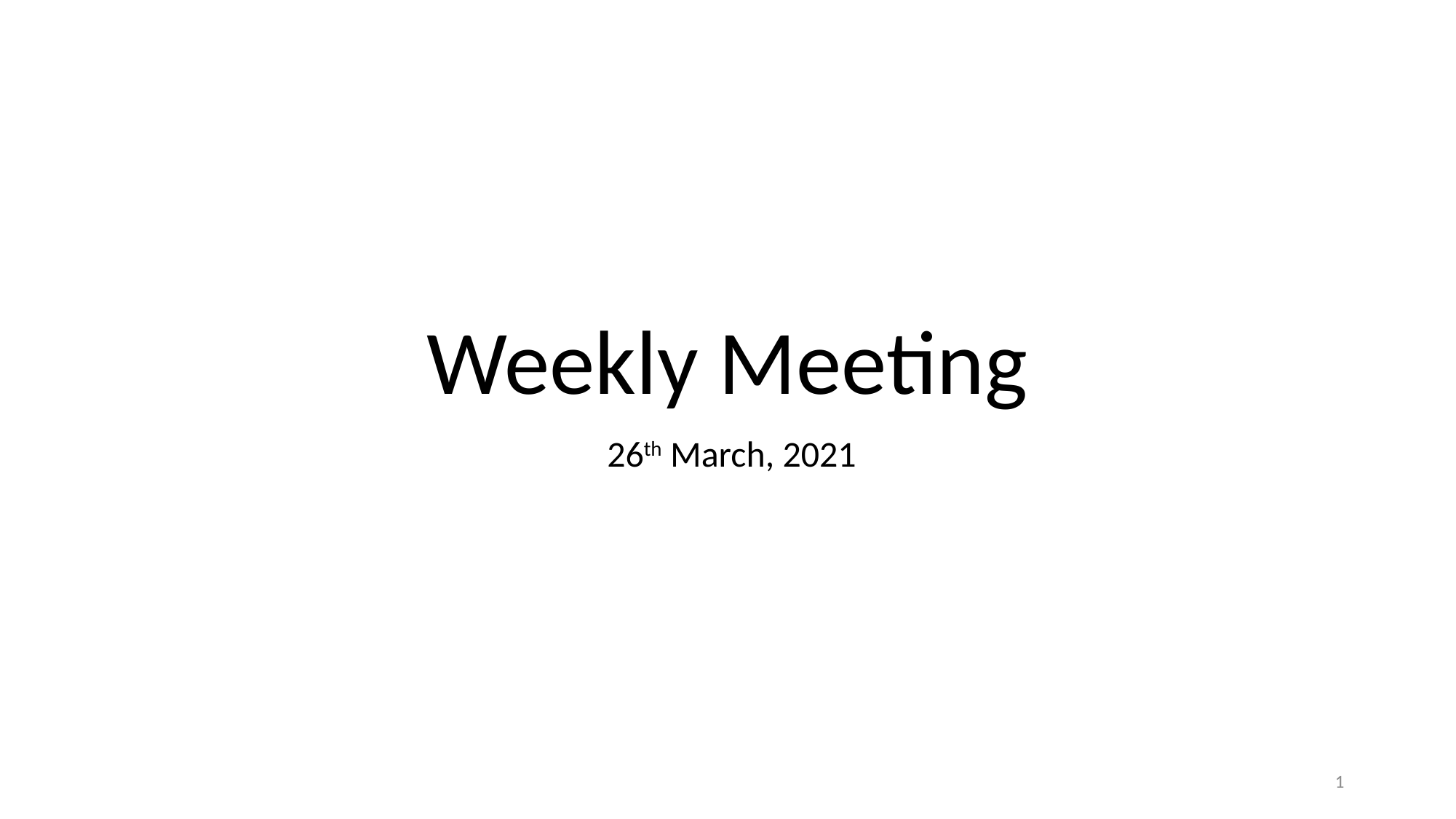

# Weekly Meeting
 26th March, 2021
1